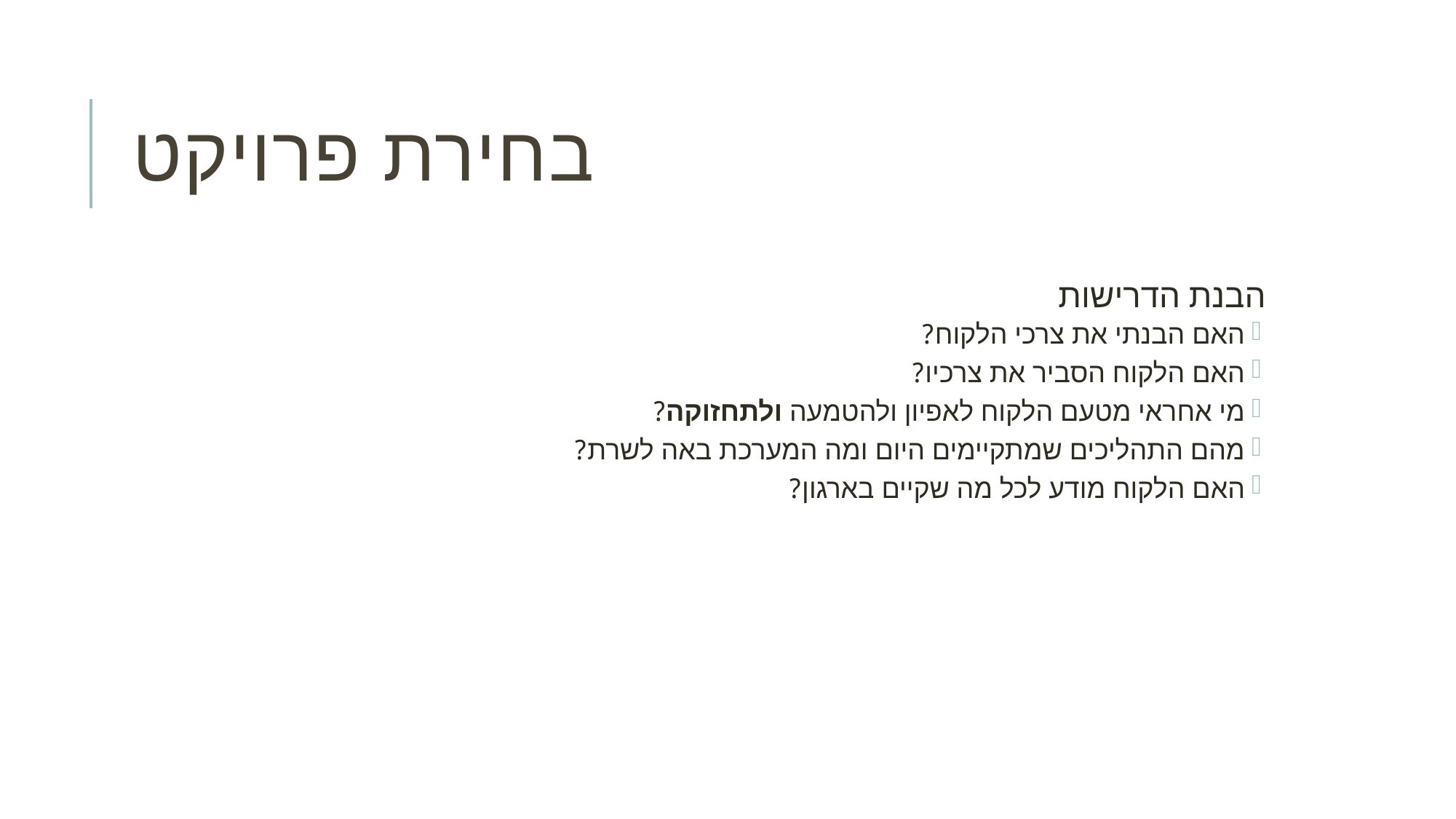

# בחירת פרויקט
הבנת הדרישות
האם הבנתי את צרכי הלקוח?
האם הלקוח הסביר את צרכיו?
מי אחראי מטעם הלקוח לאפיון ולהטמעה ולתחזוקה?
מהם התהליכים שמתקיימים היום ומה המערכת באה לשרת?
האם הלקוח מודע לכל מה שקיים בארגון?